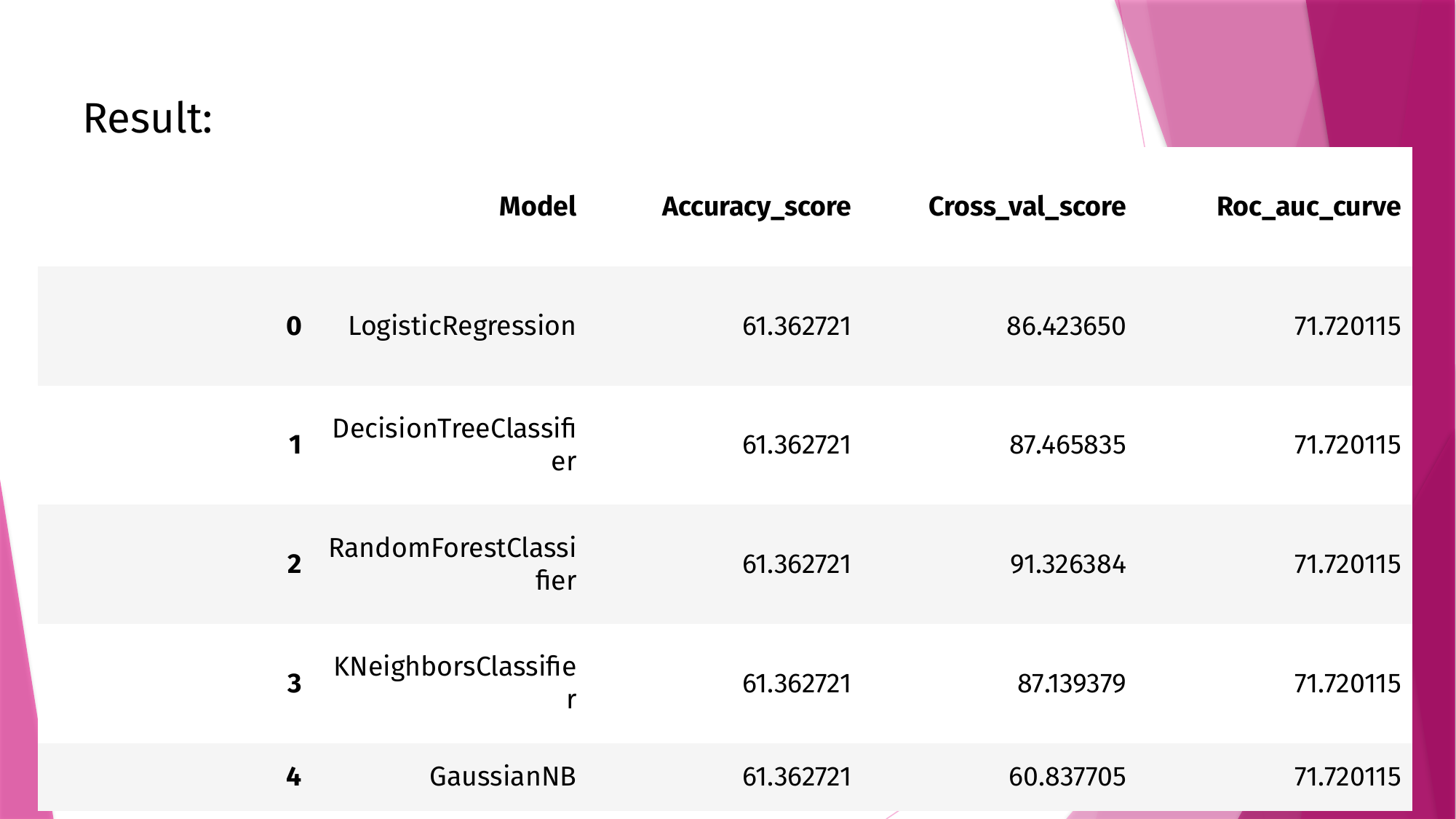

Result:
|  | Model | Accuracy\_score | Cross\_val\_score | Roc\_auc\_curve |
| --- | --- | --- | --- | --- |
| 0 | LogisticRegression | 61.362721 | 86.423650 | 71.720115 |
| 1 | DecisionTreeClassifier | 61.362721 | 87.465835 | 71.720115 |
| 2 | RandomForestClassifier | 61.362721 | 91.326384 | 71.720115 |
| 3 | KNeighborsClassifier | 61.362721 | 87.139379 | 71.720115 |
| 4 | GaussianNB | 61.362721 | 60.837705 | 71.720115 |